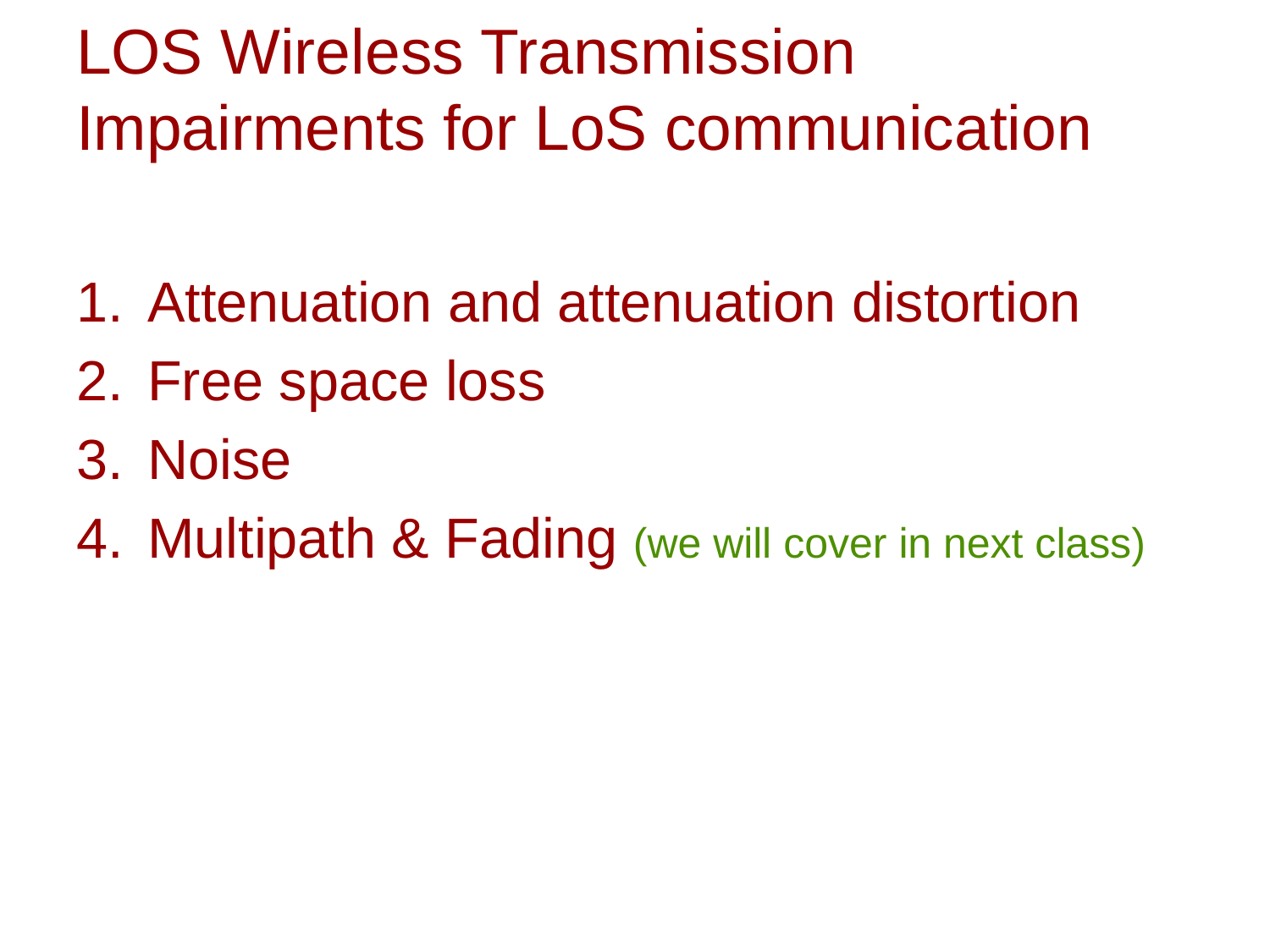

# LOS Wireless Transmission Impairments for LoS communication

Attenuation and attenuation distortion
Free space loss
Noise
Multipath & Fading (we will cover in next class)